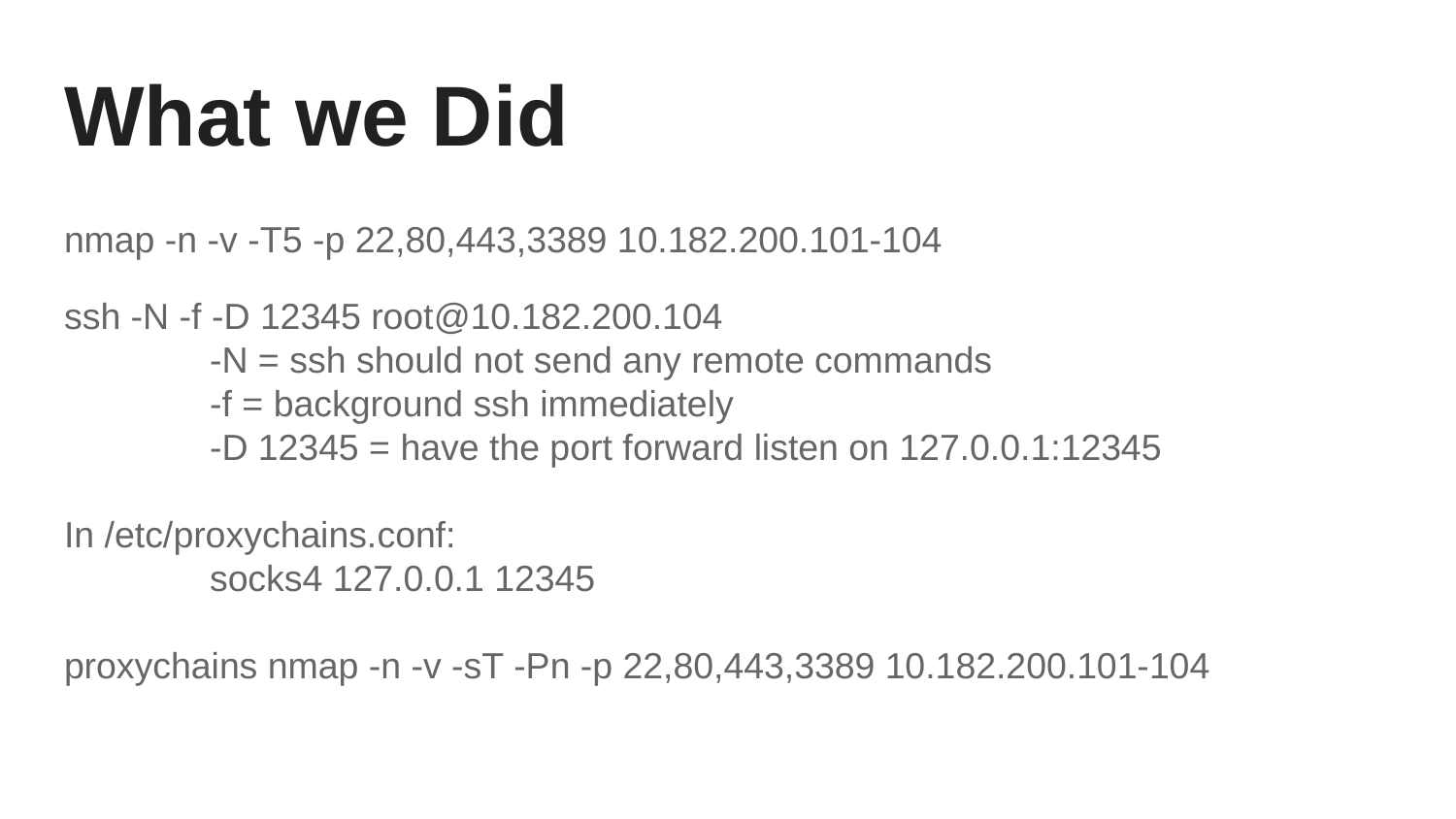

# What we Did
nmap -n -v -T5 -p 22,80,443,3389 10.182.200.101-104
ssh -N -f -D 12345 root@10.182.200.104
	-N = ssh should not send any remote commands
	-f = background ssh immediately
	-D 12345 = have the port forward listen on 127.0.0.1:12345

In /etc/proxychains.conf:
	socks4 127.0.0.1 12345

proxychains nmap -n -v -sT -Pn -p 22,80,443,3389 10.182.200.101-104